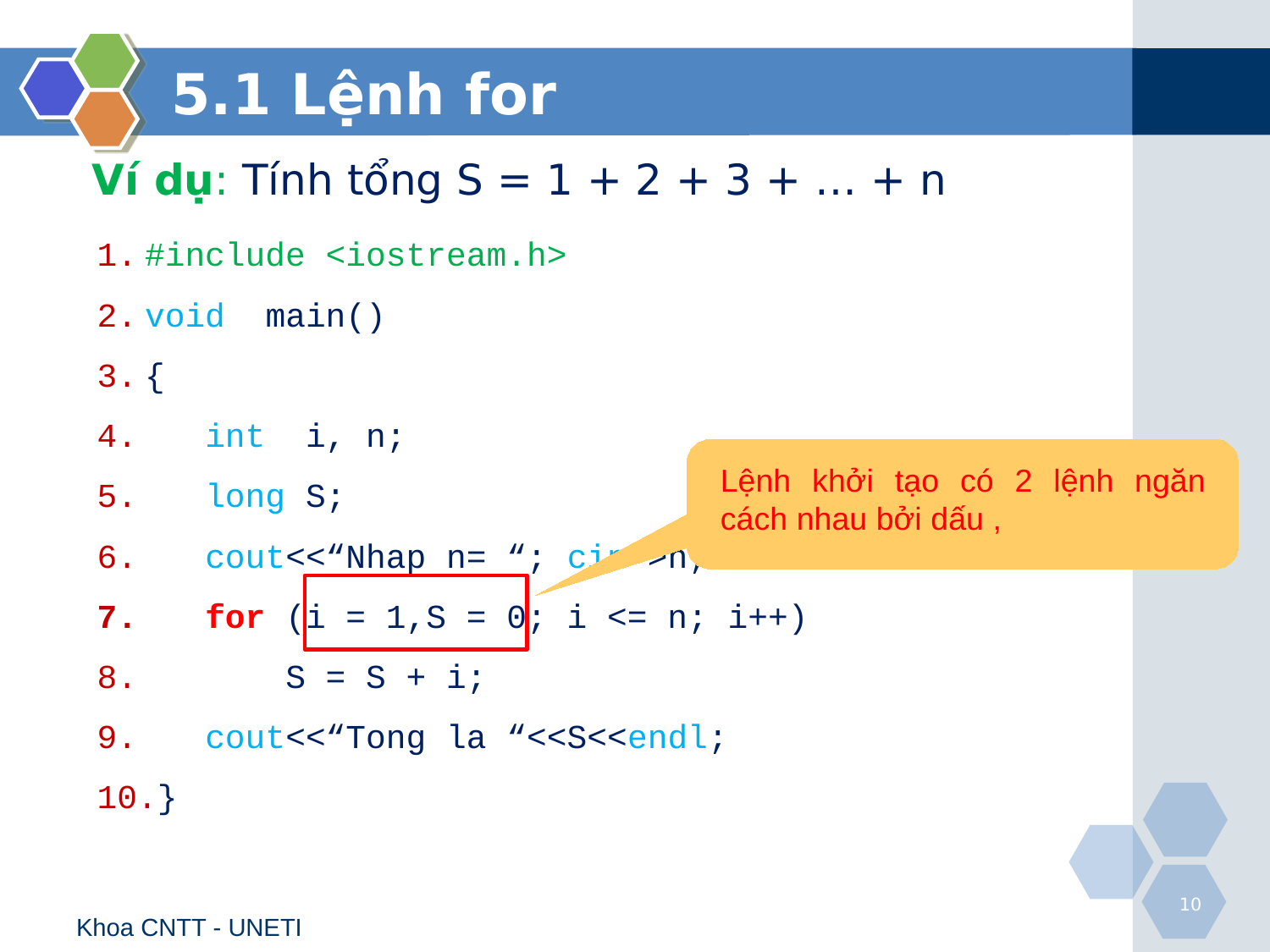

# 5.1 Lệnh for
Ví dụ: Tính tổng S = 1 + 2 + 3 + … + n
#include <iostream.h>
void  main()
{
   int  i, n;
   long S;
   cout<<“Nhap n= “; cin>>n;
   for (i = 1,S = 0; i <= n; i++)
       S = S + i;
   cout<<“Tong la “<<S<<endl;
}

Lệnh khởi tạo có 2 lệnh ngăn cách nhau bởi dấu ,

10
Khoa CNTT - UNETI